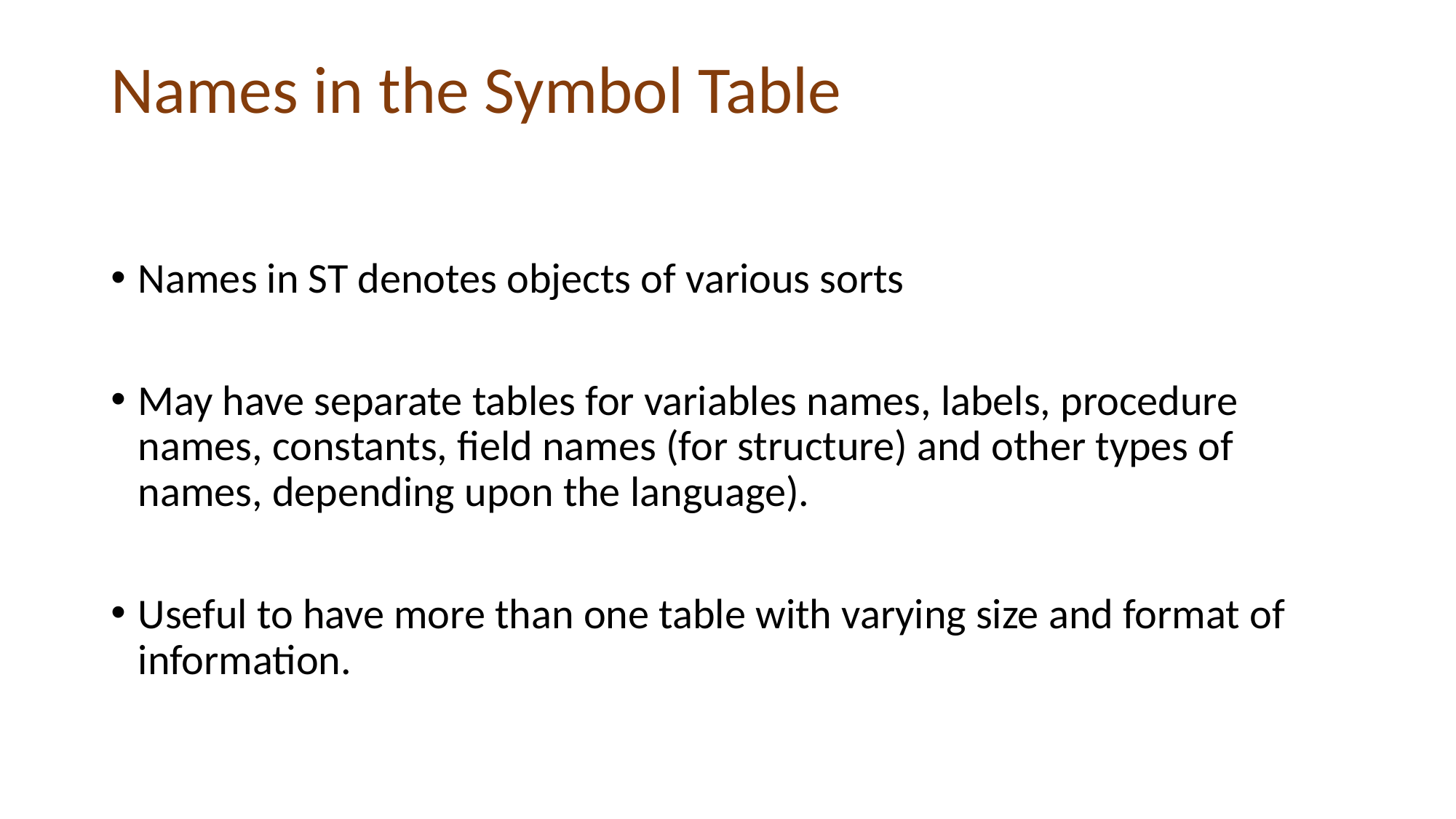

# Names in the Symbol Table
Names in ST denotes objects of various sorts

May have separate tables for variables names, labels, procedure names, constants, field names (for structure) and other types of names, depending upon the language).

Useful to have more than one table with varying size and format of information.